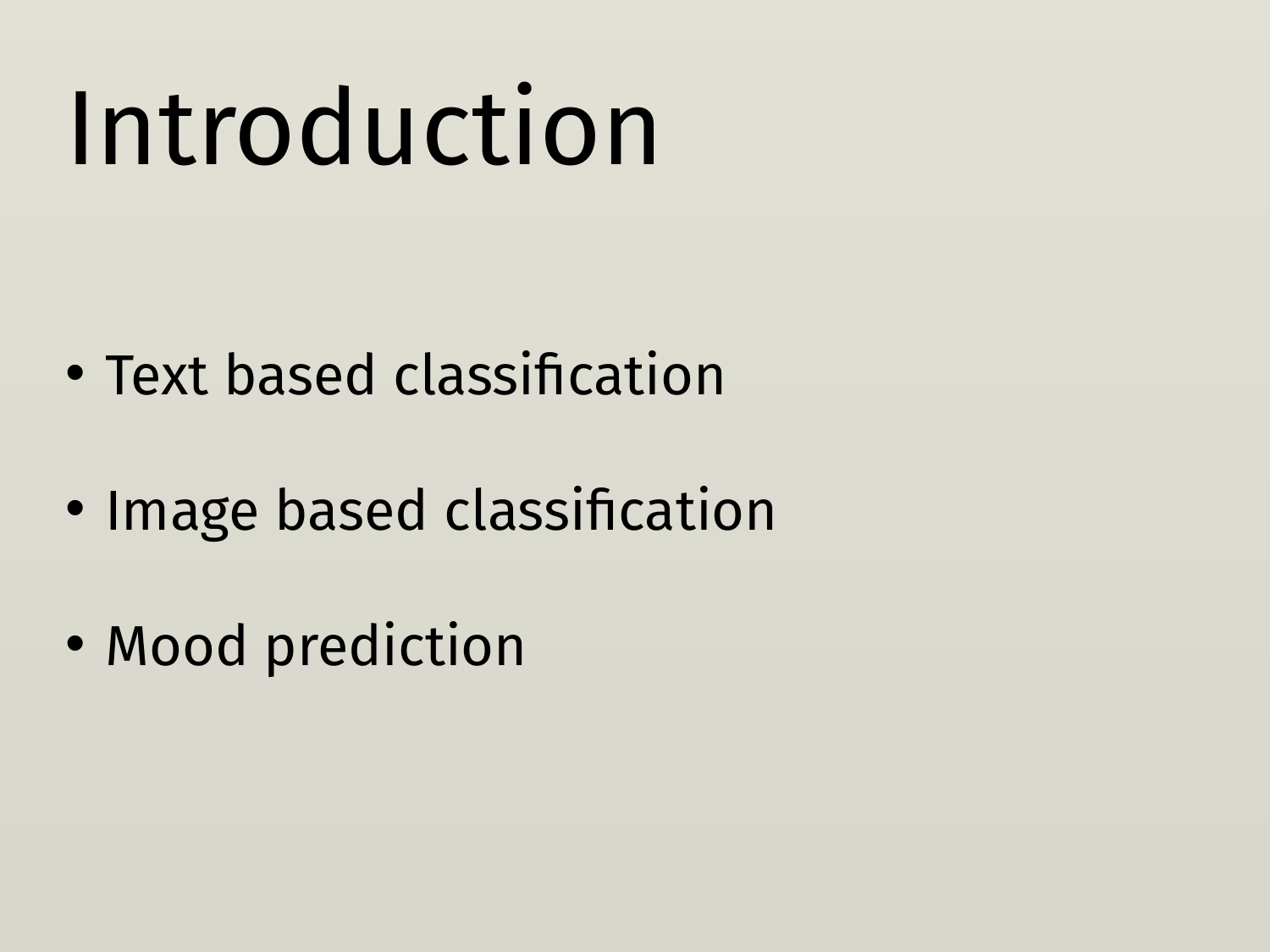

Introduction

Text based classification

Image based classification

Mood prediction